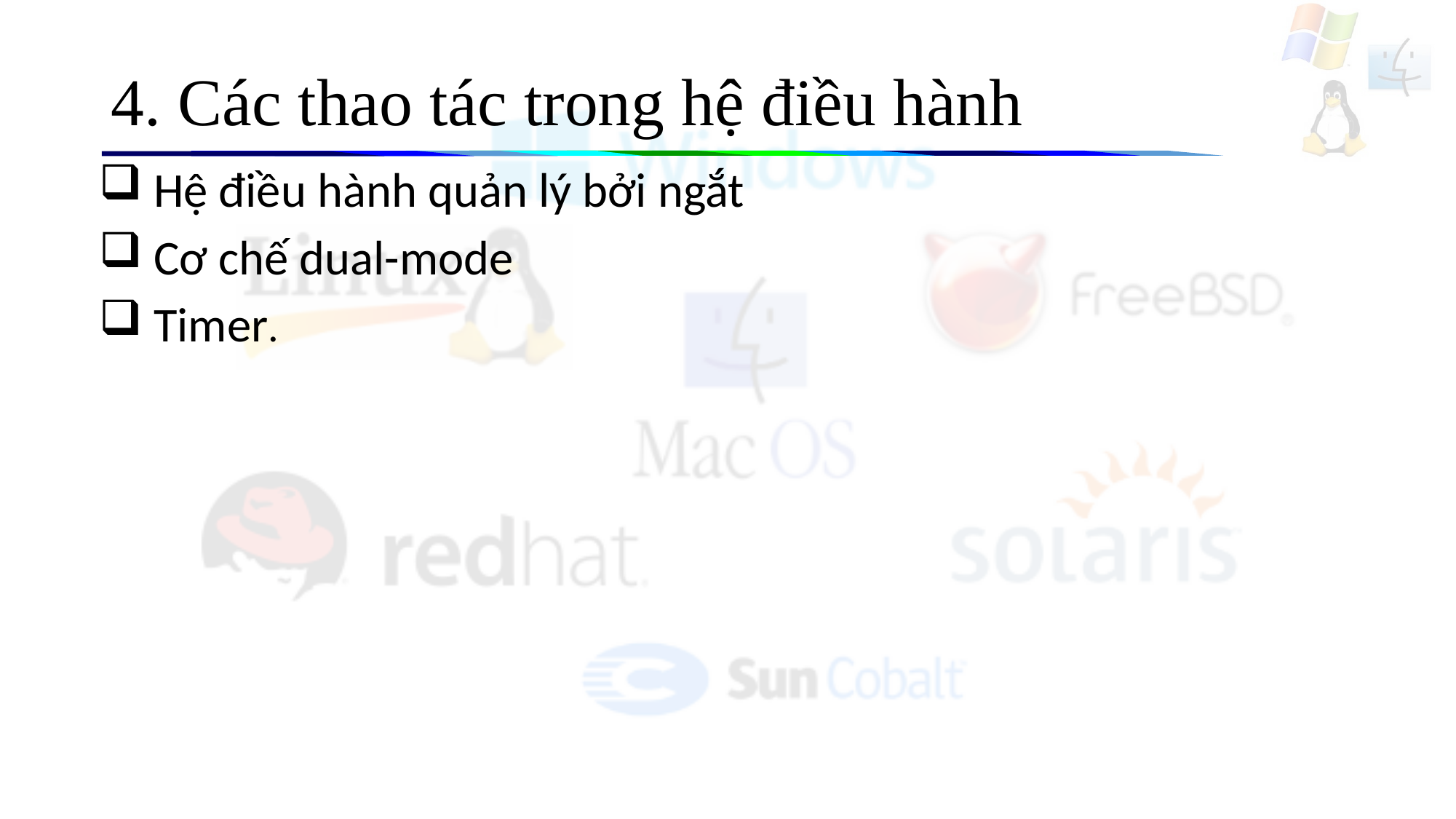

# 4. Các thao tác trong hệ điều hành
 Hệ điều hành quản lý bởi ngắt
 Cơ chế dual-mode
 Timer.